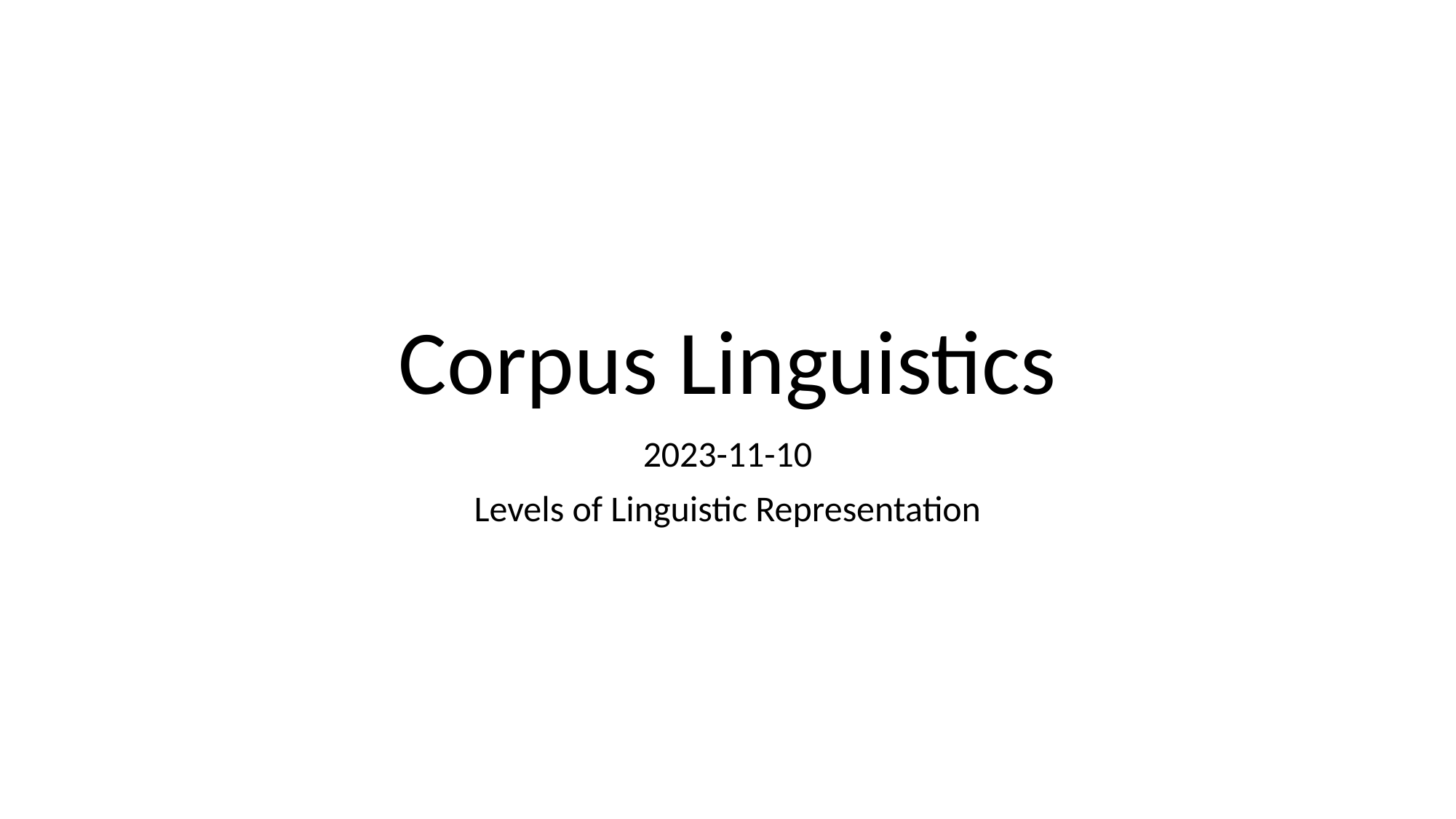

# Corpus Linguistics
2023-11-10
Levels of Linguistic Representation